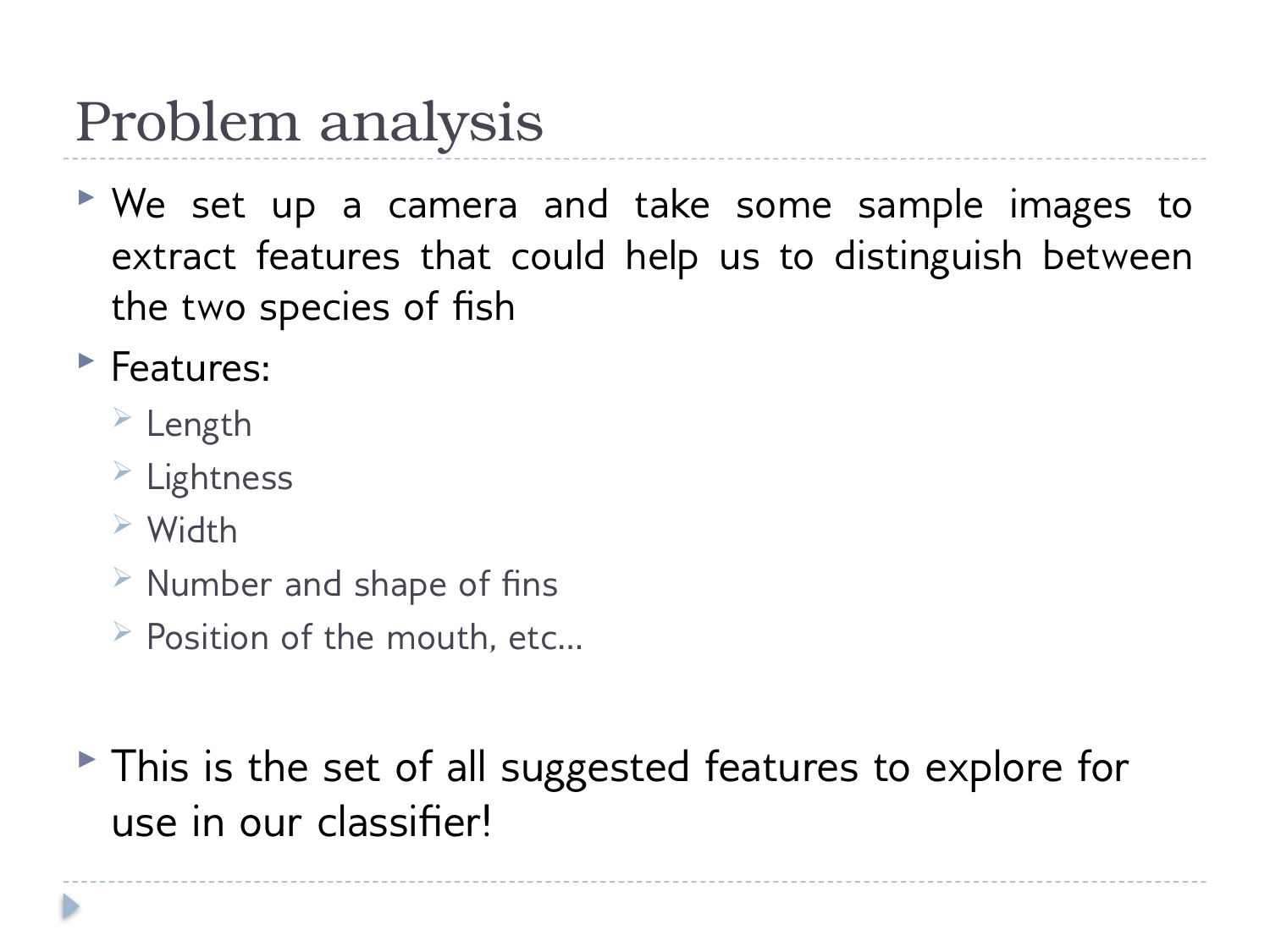

# Problem analysis
We set up a camera and take some sample images to extract features that could help us to distinguish between the two species of fish
Features:
Length
Lightness
Width
Number and shape of fins
Position of the mouth, etc…

This is the set of all suggested features to explore for use in our classifier!